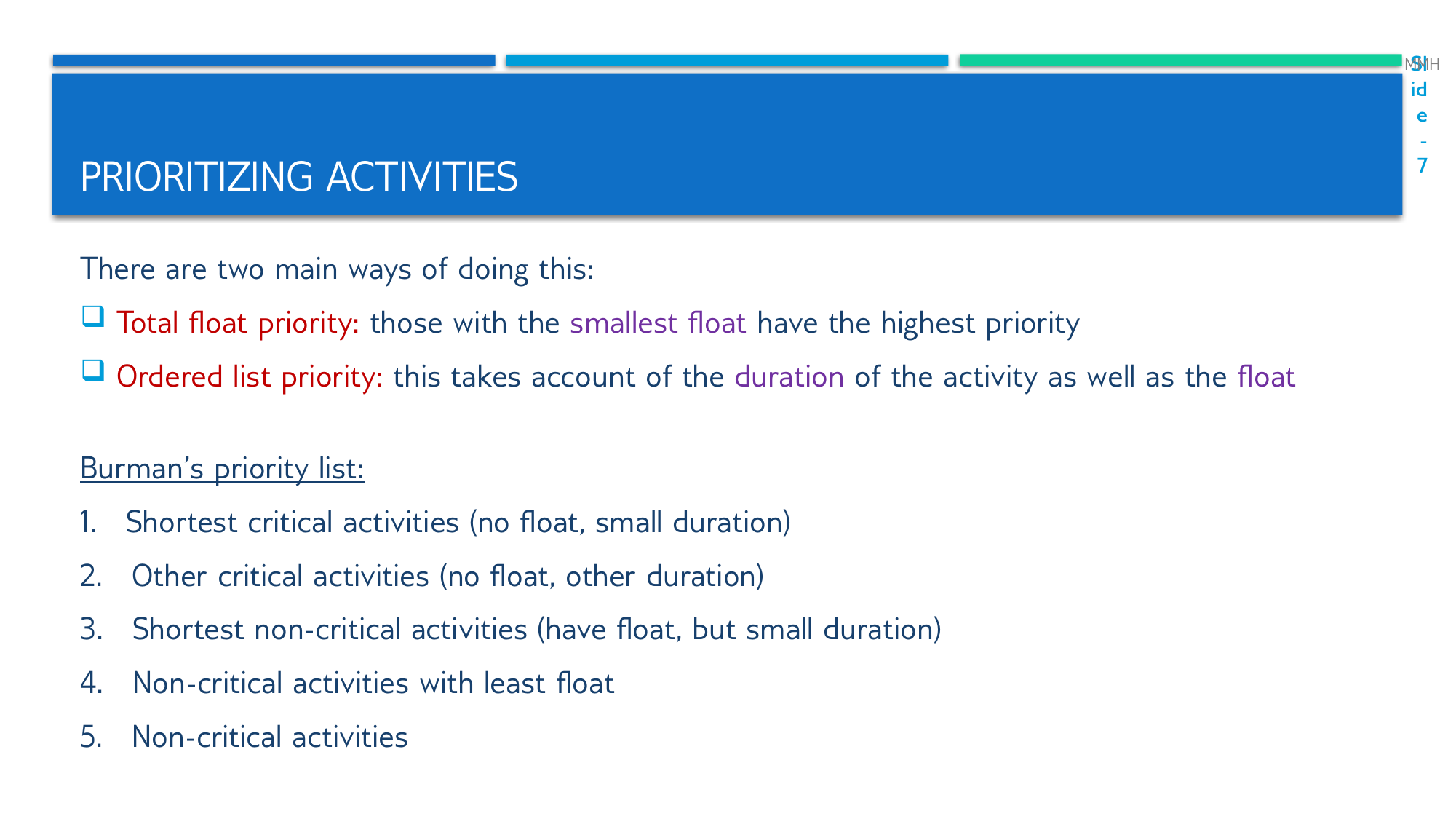

MMH
Slide-7
# Prioritizing activities
There are two main ways of doing this:
Total float priority: those with the smallest float have the highest priority
Ordered list priority: this takes account of the duration of the activity as well as the float
Burman’s priority list:
1.   Shortest critical activities (no float, small duration)
2.   Other critical activities (no float, other duration)
3.   Shortest non-critical activities (have float, but small duration)
4.   Non-critical activities with least float
5.   Non-critical activities